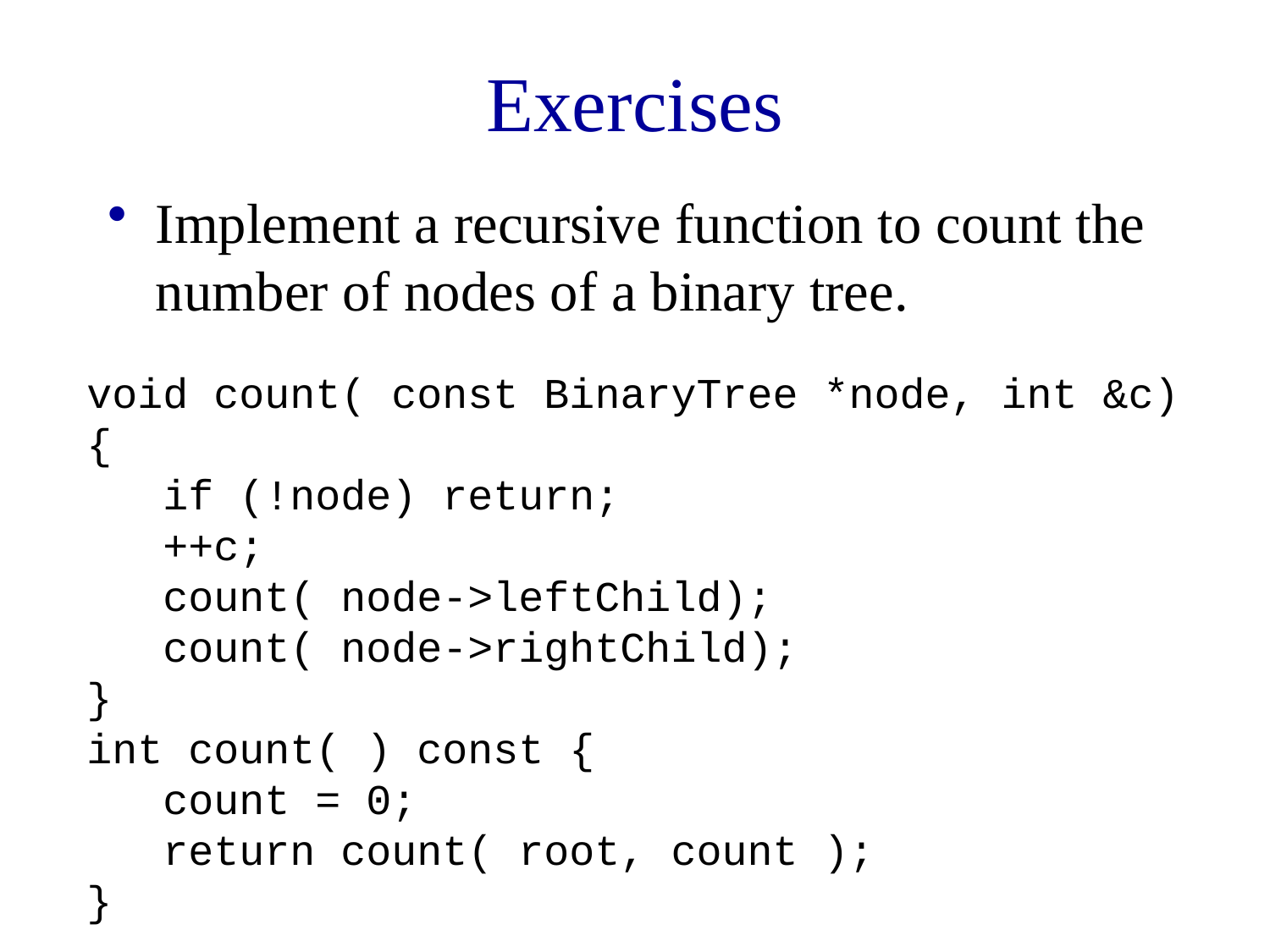

# Exercises
Implement a recursive function to count the number of nodes of a binary tree.

void count( const BinaryTree *node, int &c) {
   if (!node) return;
   ++c;
   count( node->leftChild);
   count( node->rightChild);
}
int count( ) const {
   count = 0;
   return count( root, count );
}